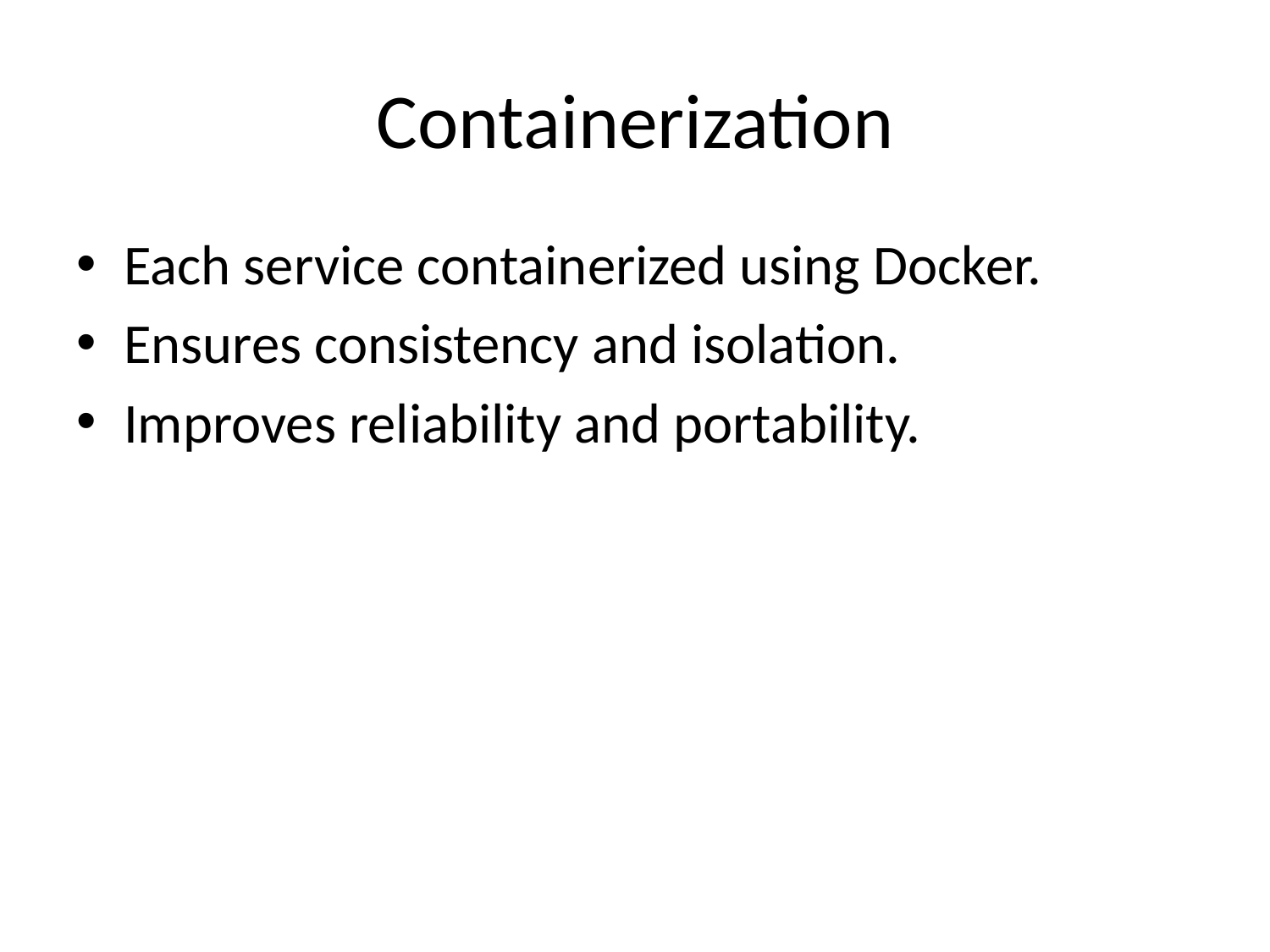

# Containerization
Each service containerized using Docker.
Ensures consistency and isolation.
Improves reliability and portability.